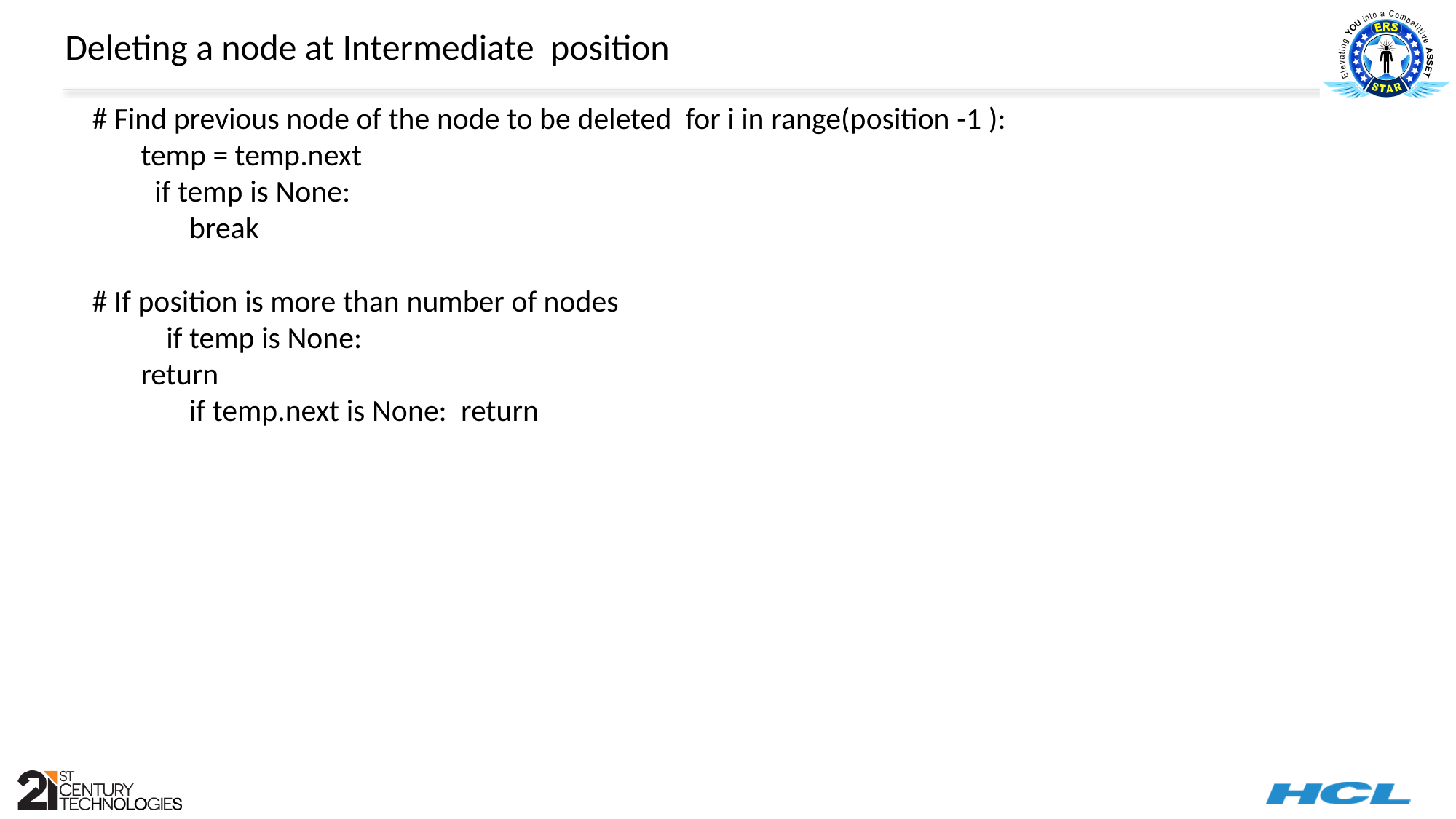

Deleting a node at Intermediate  position
# Find previous node of the node to be deleted  for i in range(position -1 ):
temp = temp.next
  if temp is None:
break

# If position is more than number of nodes
	       if temp is None:
return
if temp.next is None:  return